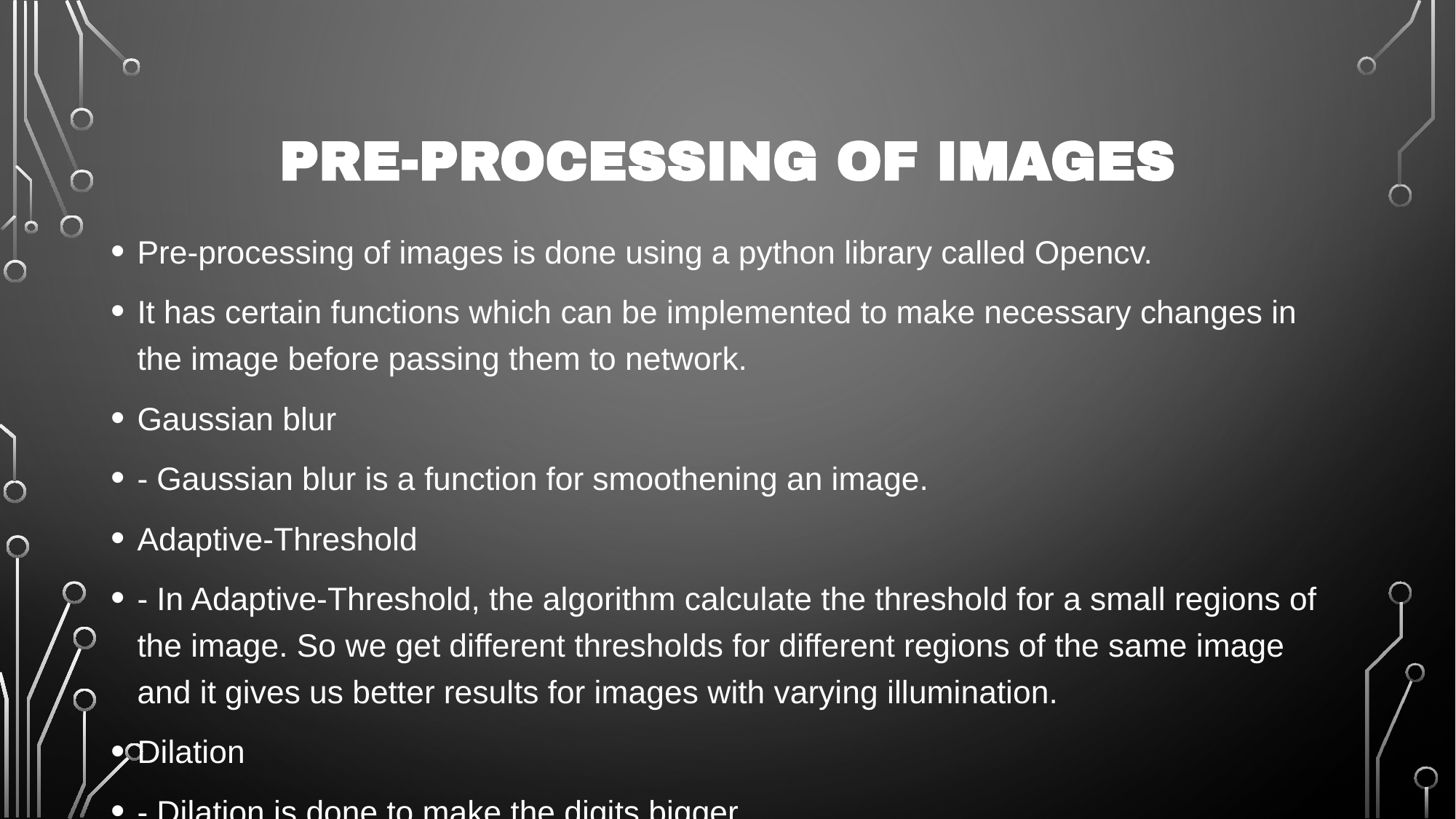

# Pre-Processing of images
Pre-processing of images is done using a python library called Opencv.
It has certain functions which can be implemented to make necessary changes in the image before passing them to network.
Gaussian blur
- Gaussian blur is a function for smoothening an image.
Adaptive-Threshold
- In Adaptive-Threshold, the algorithm calculate the threshold for a small regions of the image. So we get different thresholds for different regions of the same image and it gives us better results for images with varying illumination.
Dilation
- Dilation is done to make the digits bigger.
- Dilation is very useful in cases where digits have holes as noises in them.
Erosion
- Erosion is done to make the digits smaller or thinner.
- This reduces the noise as thin noises get vanished after erosion.